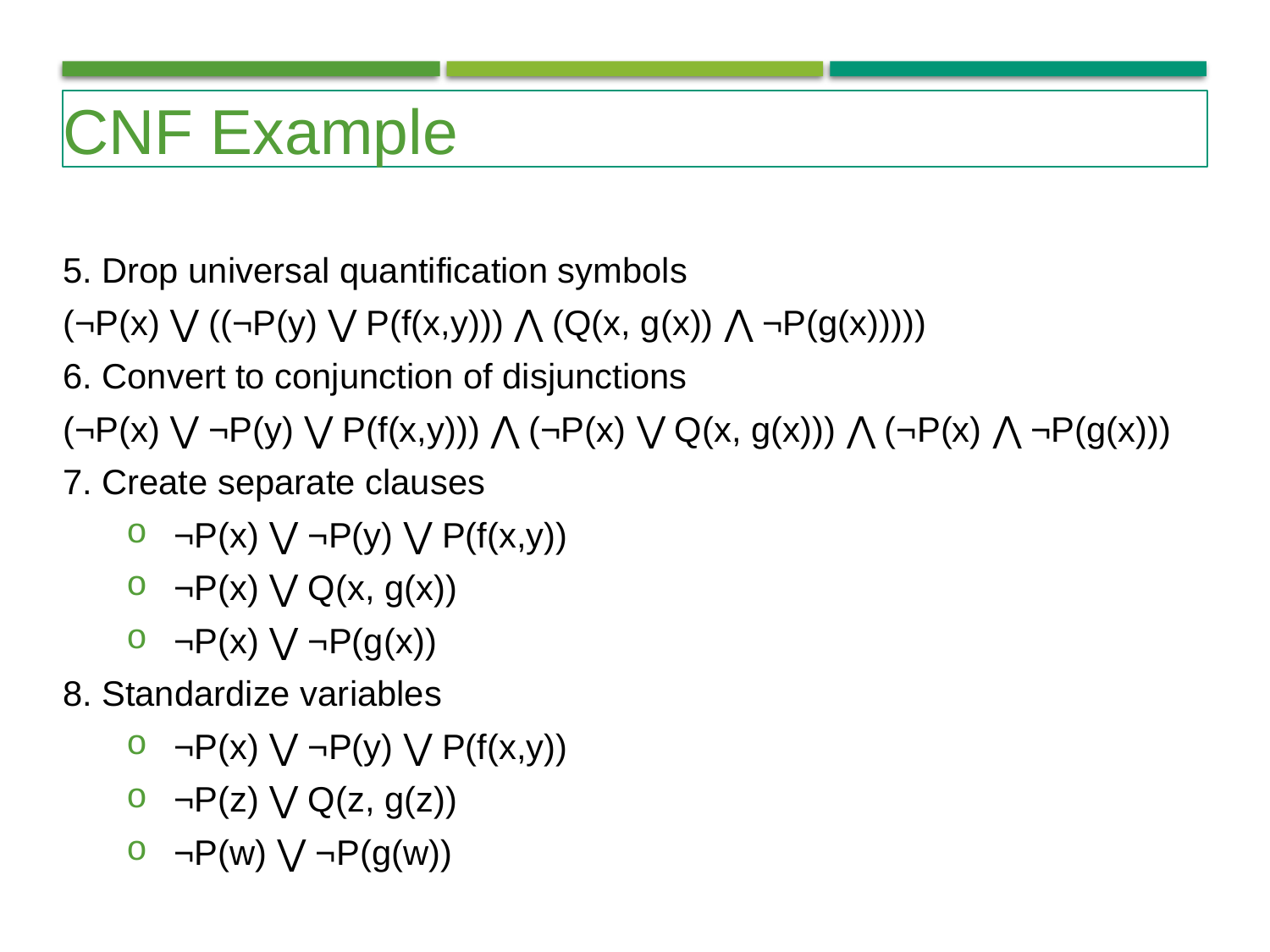

CNF Example
5. Drop universal quantification symbols
(¬P(x) ⋁ ((¬P(y) ⋁ P(f(x,y))) ⋀ (Q(x, g(x)) ⋀ ¬P(g(x)))))
6. Convert to conjunction of disjunctions
(¬P(x) ⋁ ¬P(y) ⋁ P(f(x,y))) ⋀ (¬P(x) ⋁ Q(x, g(x))) ⋀ (¬P(x) ⋀ ¬P(g(x)))
7. Create separate clauses
¬P(x) ⋁ ¬P(y) ⋁ P(f(x,y))
¬P(x) ⋁ Q(x, g(x))
¬P(x) ⋁ ¬P(g(x))
8. Standardize variables
¬P(x) ⋁ ¬P(y) ⋁ P(f(x,y))
¬P(z) ⋁ Q(z, g(z))
¬P(w) ⋁ ¬P(g(w))